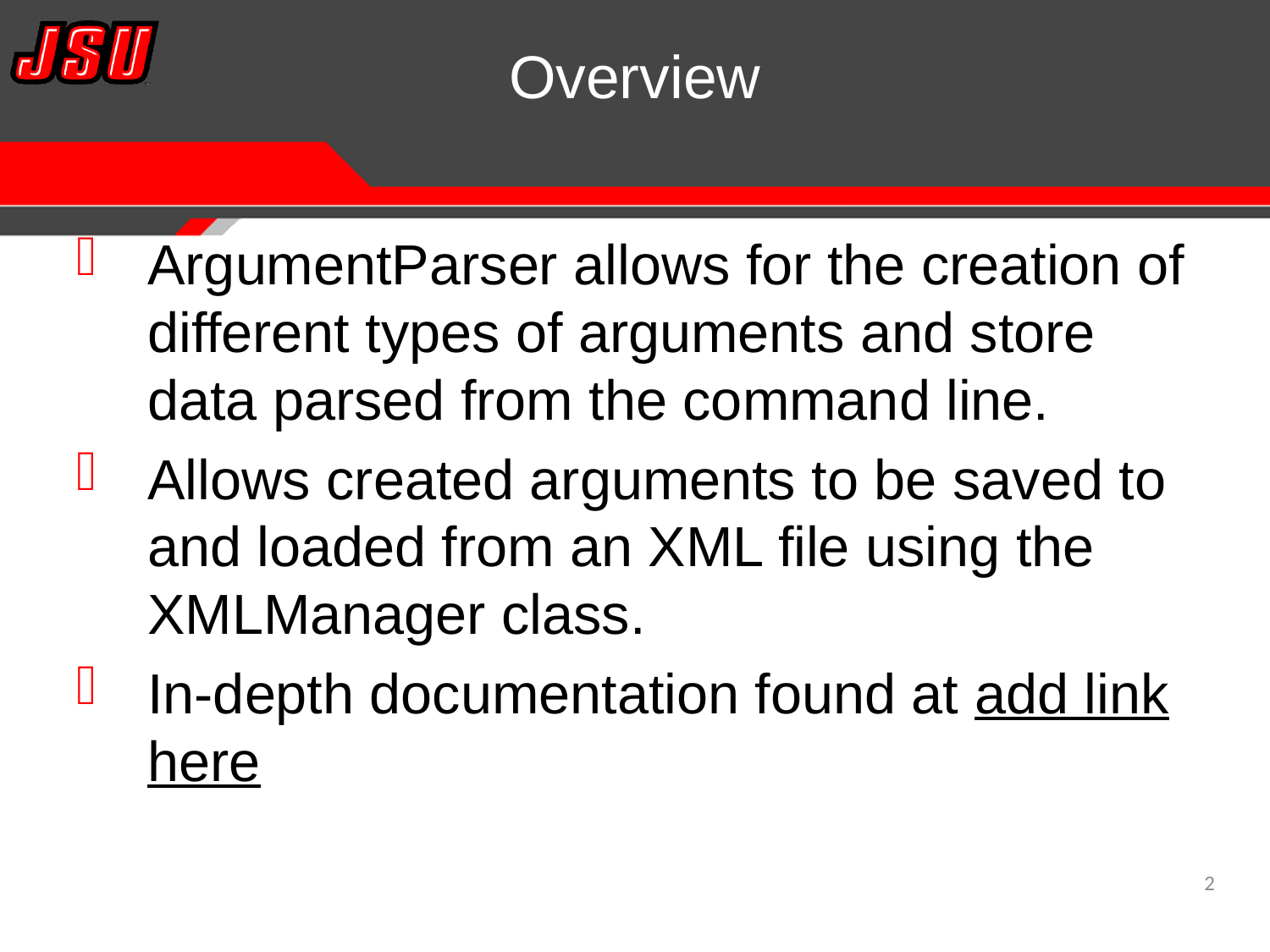

# Overview
ArgumentParser allows for the creation of different types of arguments and store data parsed from the command line.
Allows created arguments to be saved to and loaded from an XML file using the XMLManager class.
In-depth documentation found at add link here
2